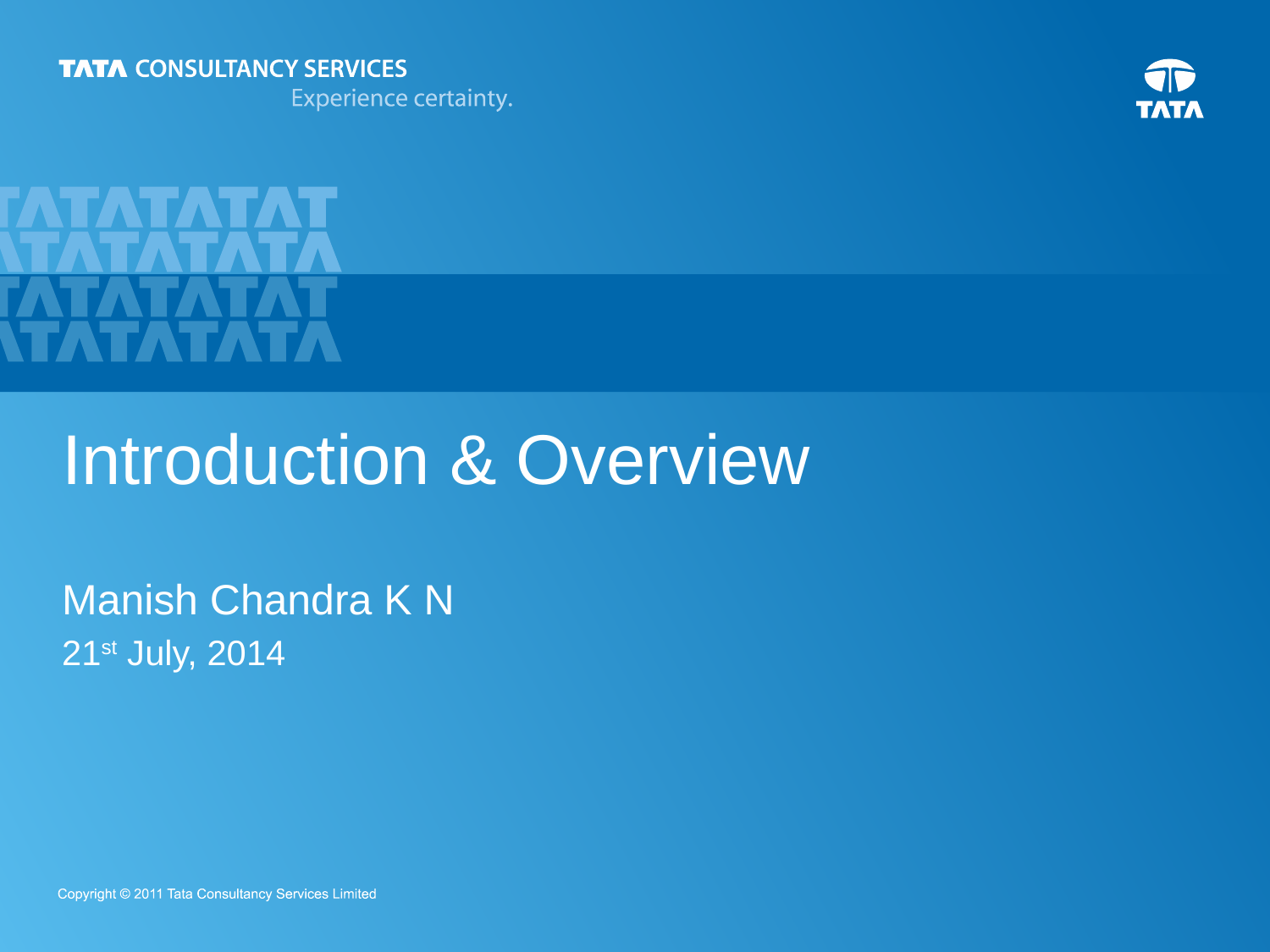

# Introduction & Overview
Manish Chandra K N
21st July, 2014